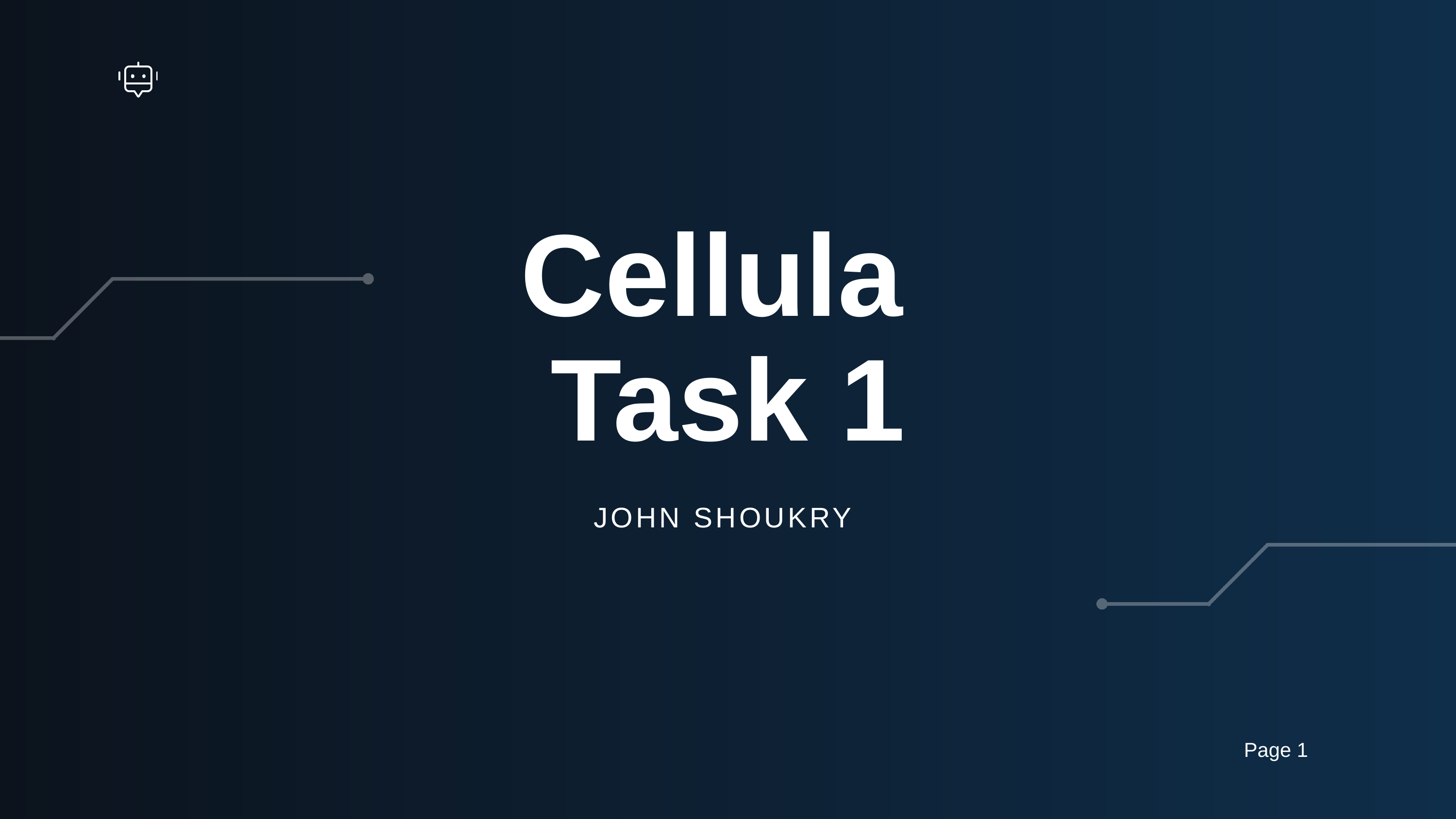

Cellula
Task 1

JOHN SHOUKRY

Page 1